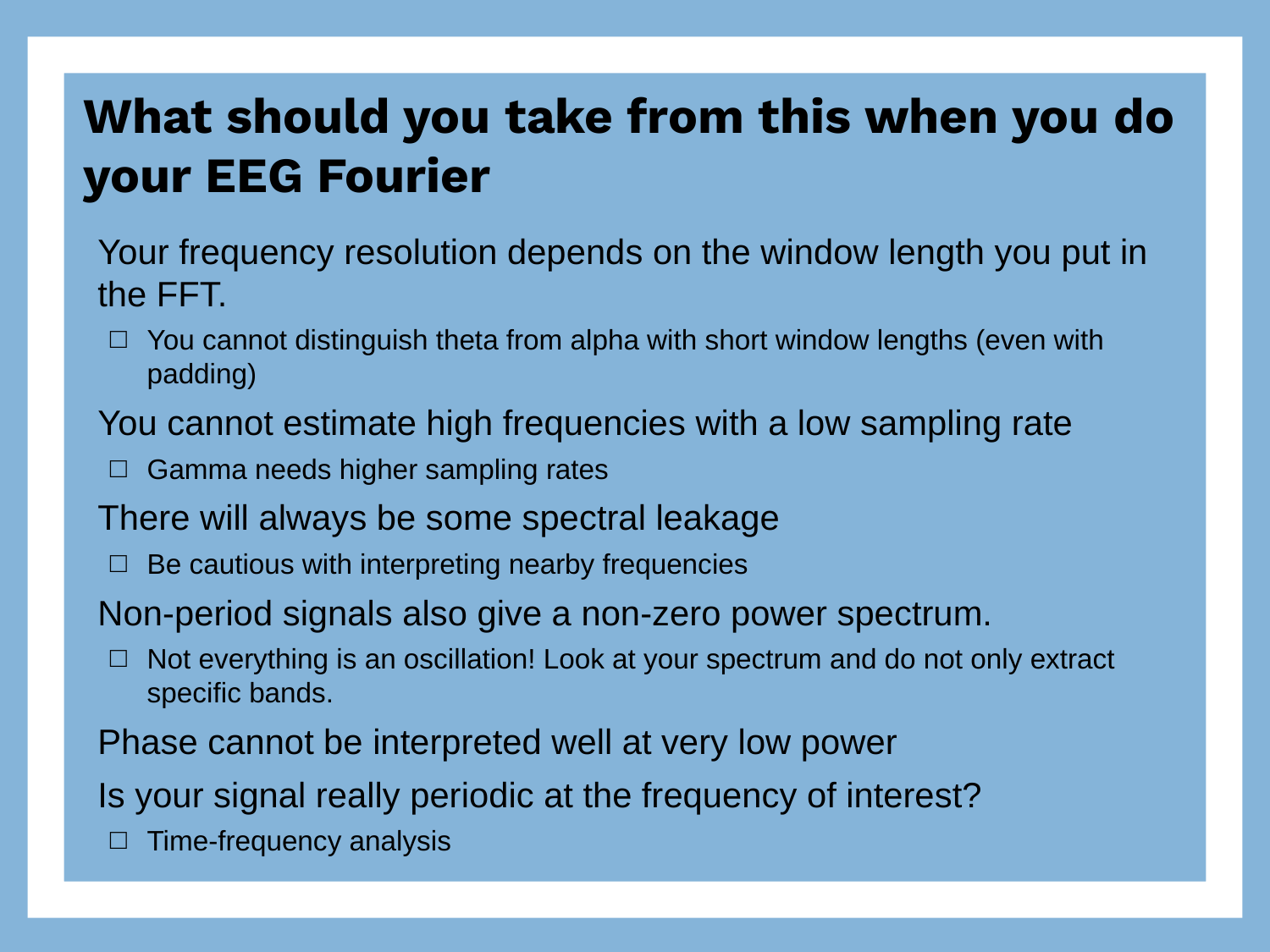

What should you take from this when you do your EEG Fourier
Your frequency resolution depends on the window length you put in the FFT.
You cannot distinguish theta from alpha with short window lengths (even with padding)
You cannot estimate high frequencies with a low sampling rate
Gamma needs higher sampling rates
There will always be some spectral leakage
Be cautious with interpreting nearby frequencies
Non-period signals also give a non-zero power spectrum.
Not everything is an oscillation! Look at your spectrum and do not only extract specific bands.
Phase cannot be interpreted well at very low power
Is your signal really periodic at the frequency of interest?
Time-frequency analysis